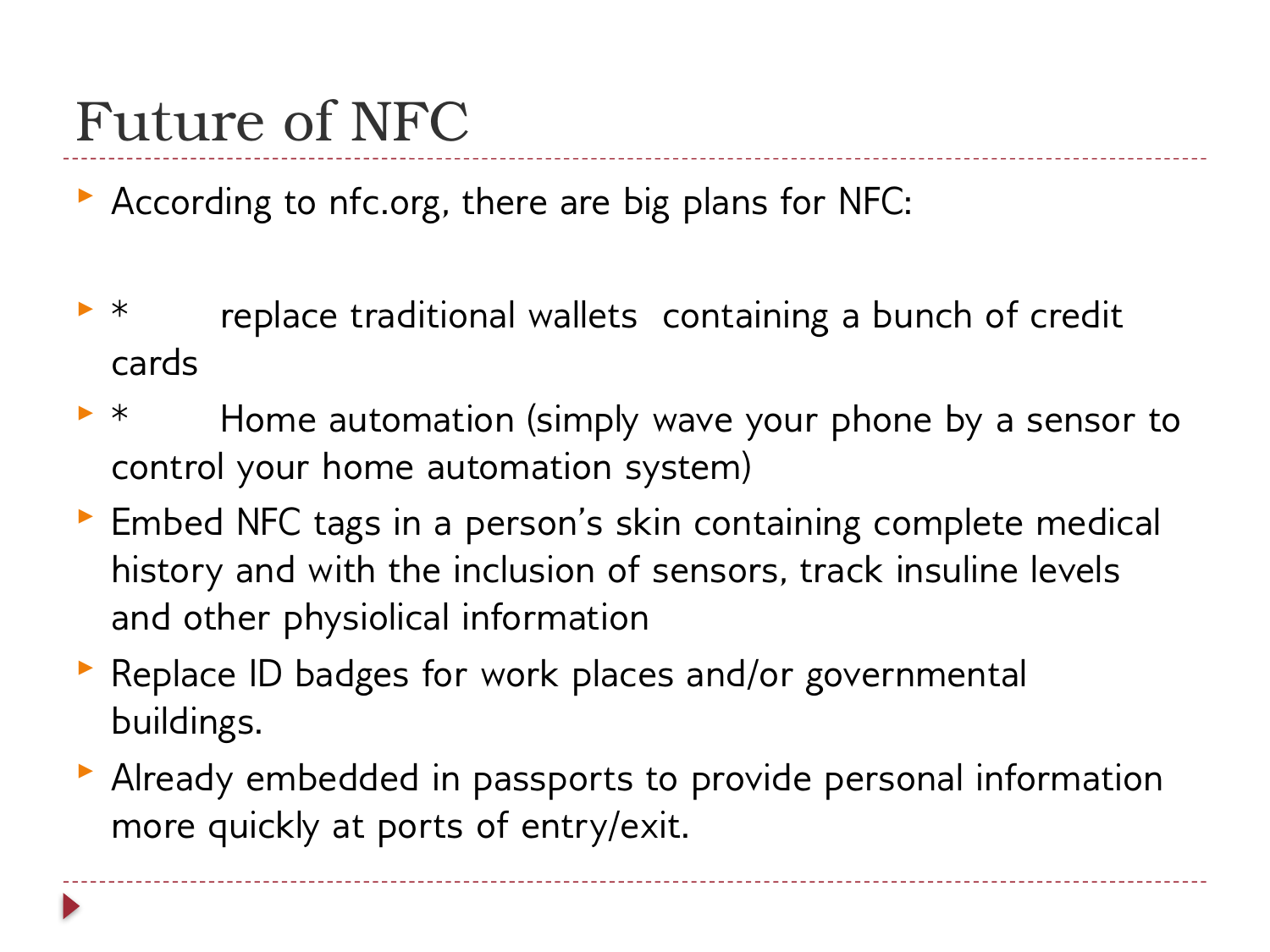

# Future of NFC
According to nfc.org, there are big plans for NFC:

*	replace traditional wallets  containing a bunch of credit cards
*	Home automation (simply wave your phone by a sensor to control your home automation system)
Embed NFC tags in a person’s skin containing complete medical history and with the inclusion of sensors, track insuline levels and other physiolical information
Replace ID badges for work places and/or governmental buildings.
Already embedded in passports to provide personal information more quickly at ports of entry/exit.